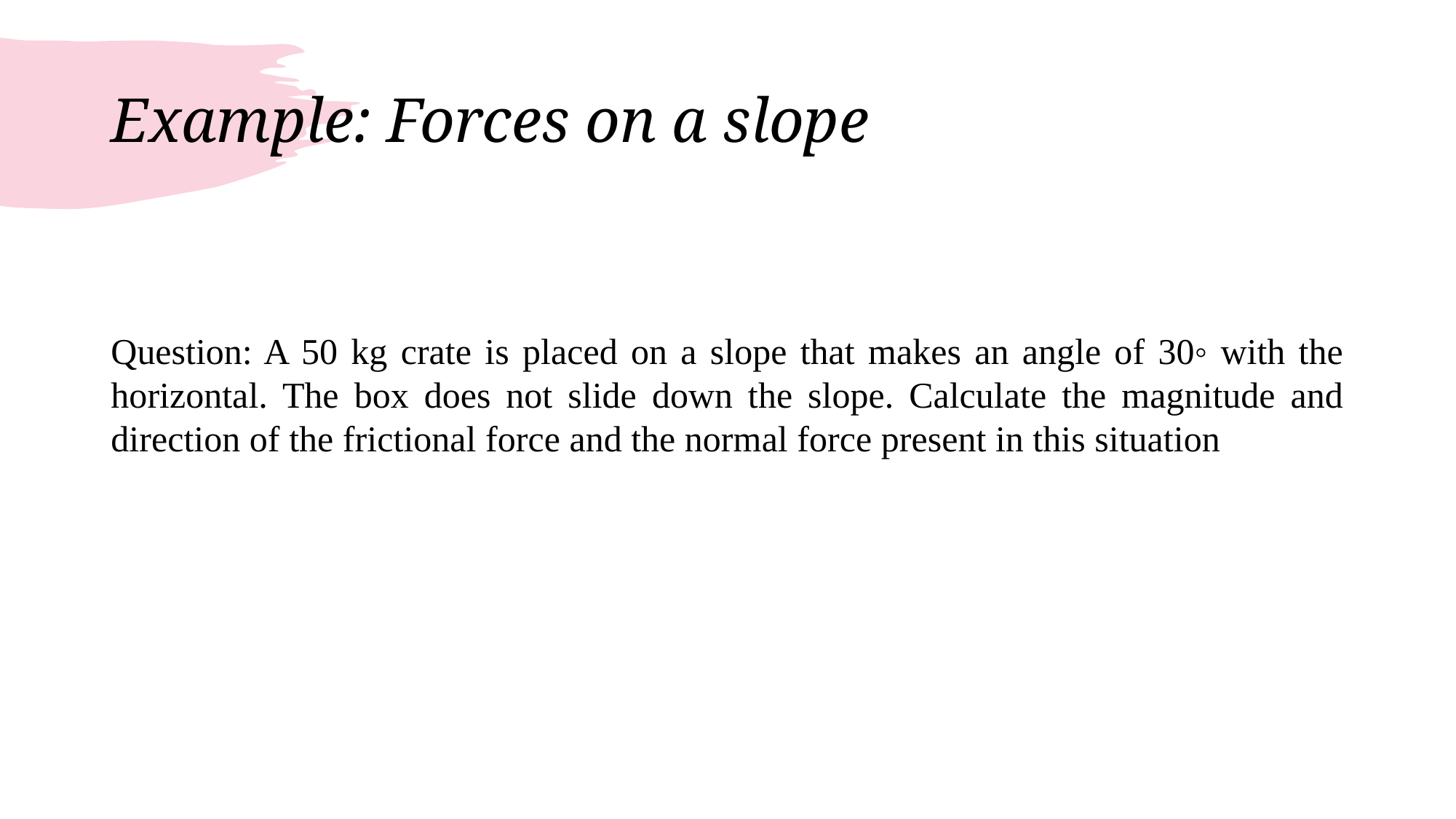

# Example: Forces on a slope
Question: A 50 kg crate is placed on a slope that makes an angle of 30◦ with the horizontal. The box does not slide down the slope. Calculate the magnitude and direction of the frictional force and the normal force present in this situation